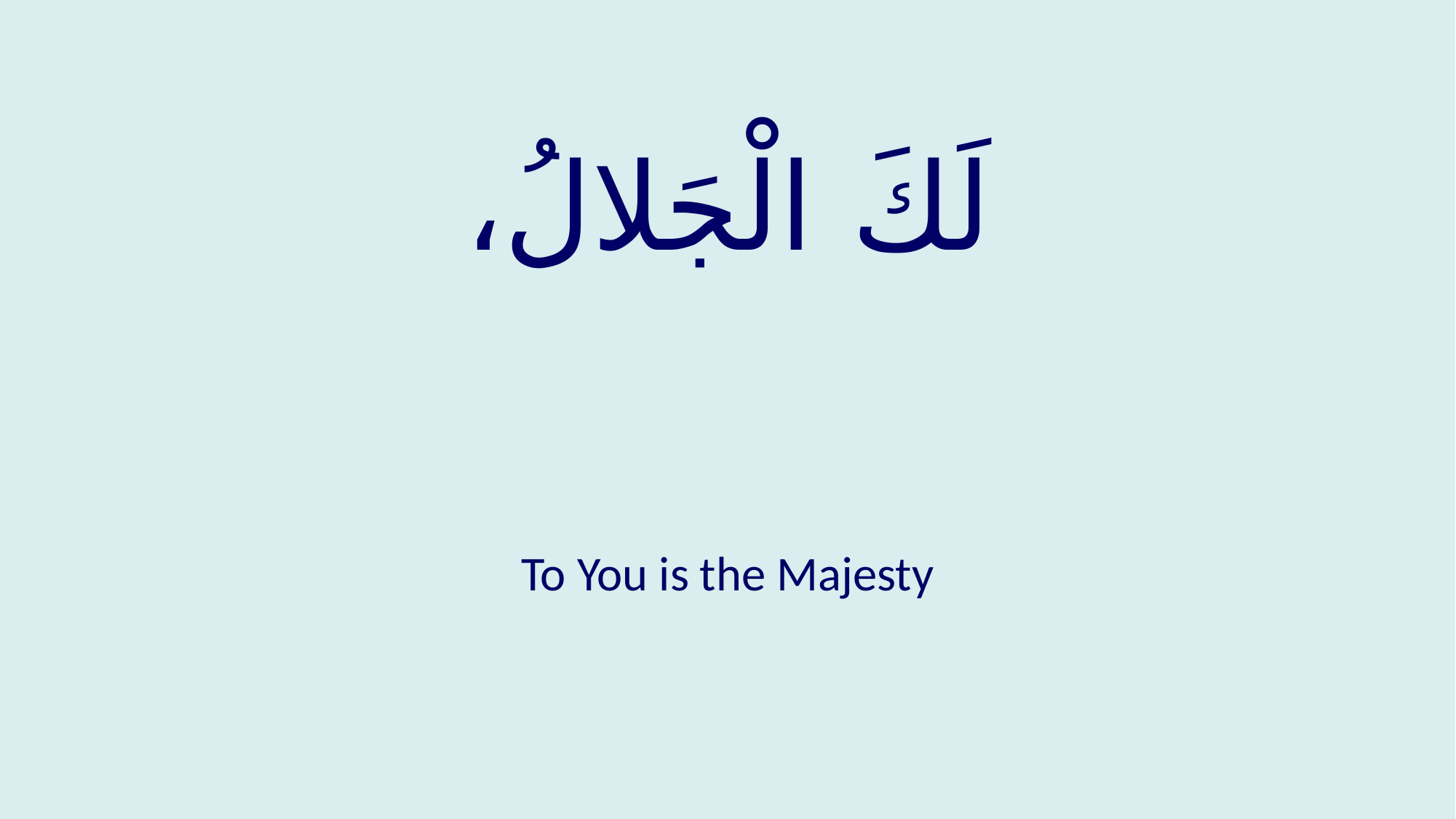

# لَكَ الْجَلالُ،
To You is the Majesty